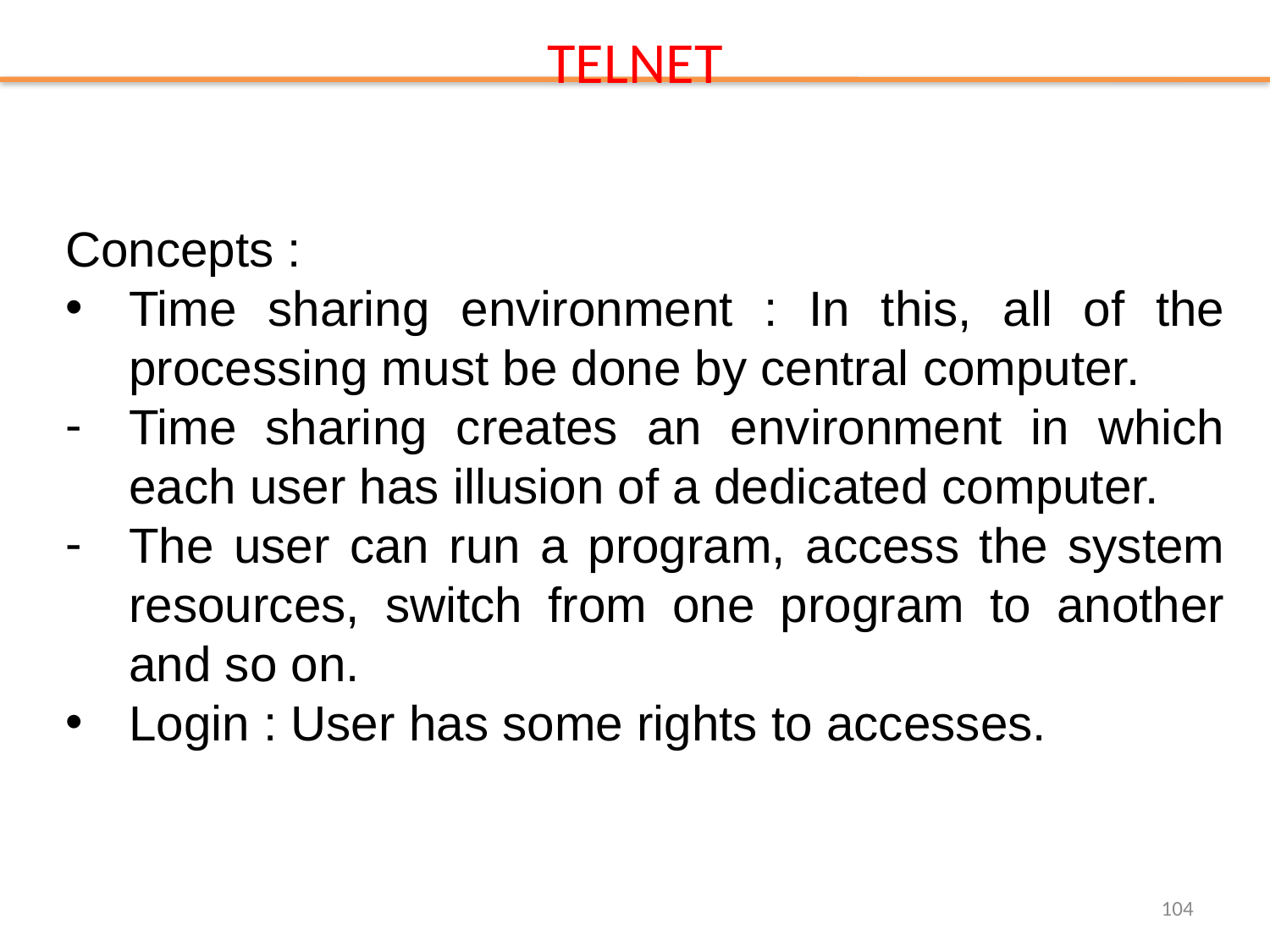

# TELNET
Concepts :
Time sharing environment : In this, all of the processing must be done by central computer.
Time sharing creates an environment in which each user has illusion of a dedicated computer.
The user can run a program, access the system resources, switch from one program to another and so on.
Login : User has some rights to accesses.

104